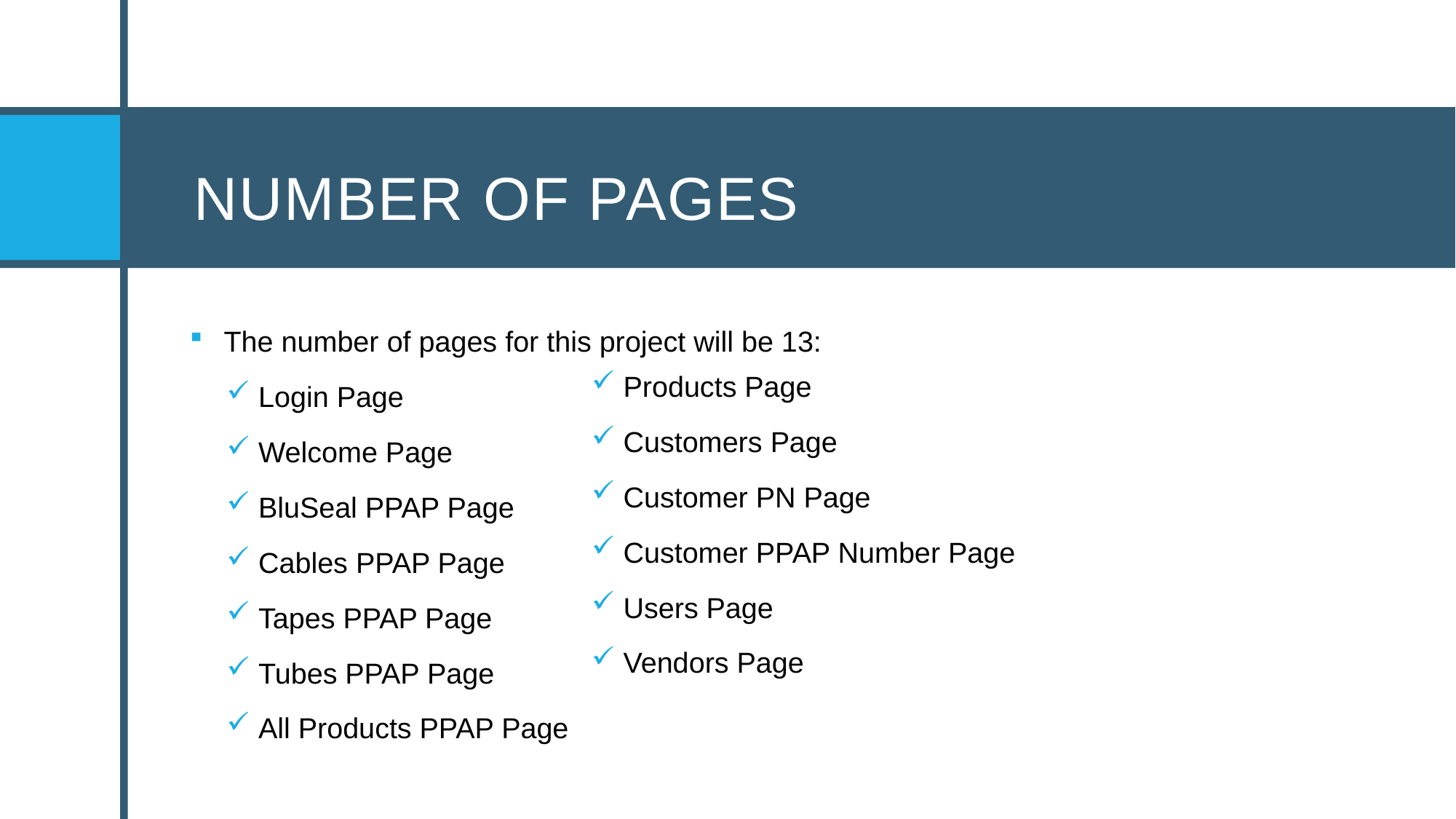

# Number of Pages
The number of pages for this project will be 13:
 Login Page
 Welcome Page
 BluSeal PPAP Page
 Cables PPAP Page
 Tapes PPAP Page
 Tubes PPAP Page
 All Products PPAP Page

 Products Page
 Customers Page
 Customer PN Page
 Customer PPAP Number Page
 Users Page
 Vendors Page